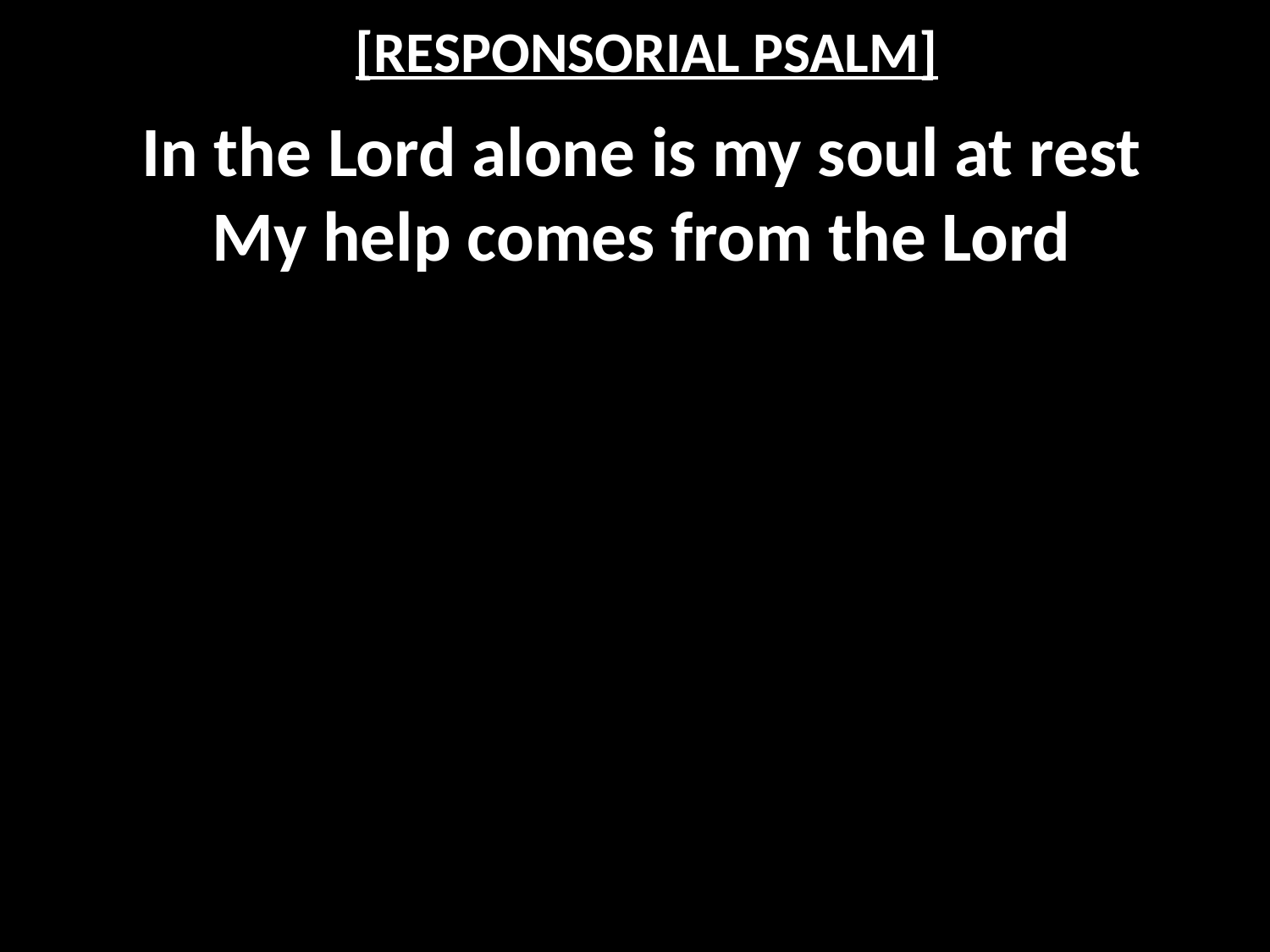

# [RESPONSORIAL PSALM]
In the Lord alone is my soul at rest
My help comes from the Lord